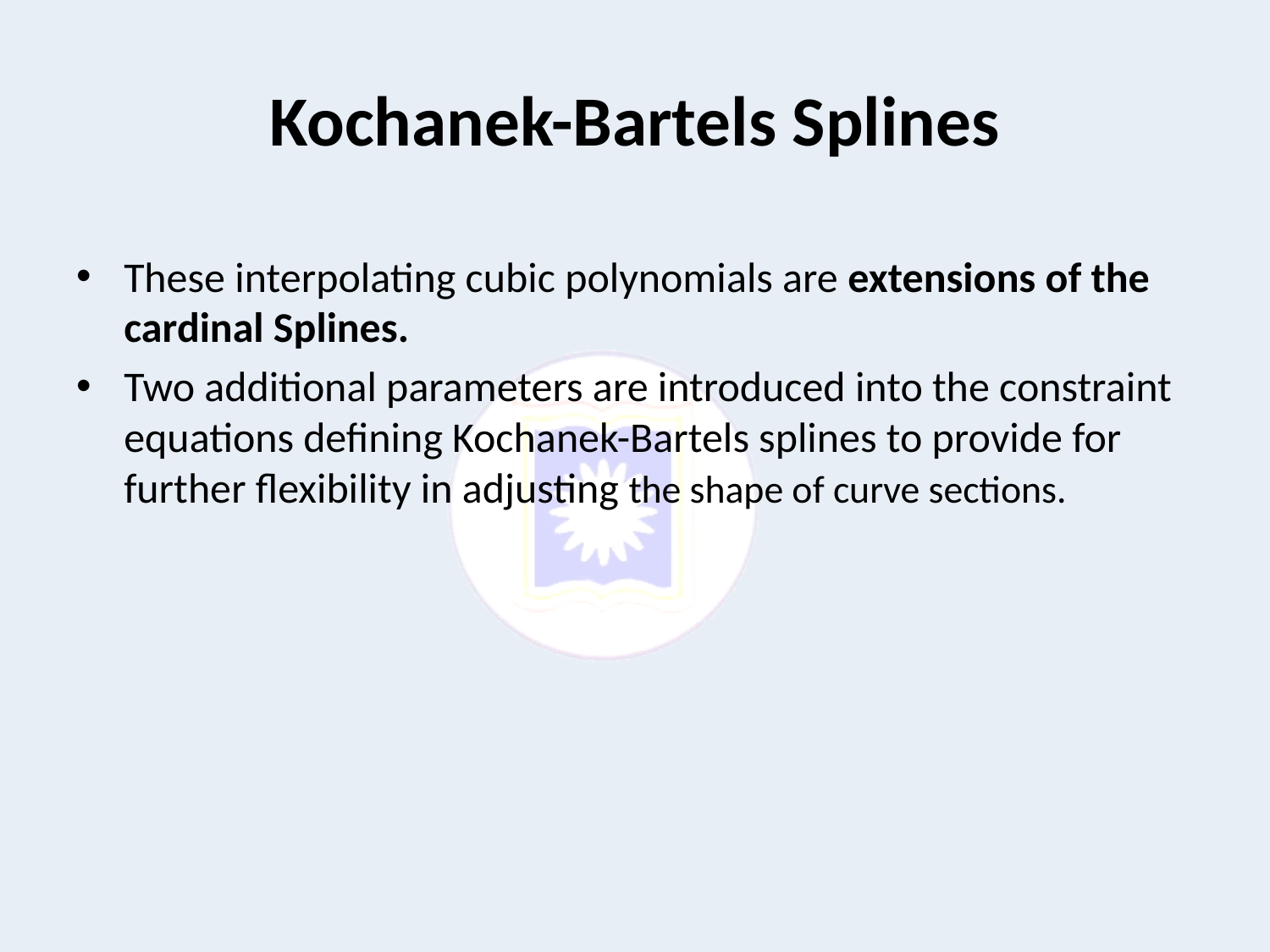

# Kochanek-Bartels Splines
These interpolating cubic polynomials are extensions of the cardinal Splines.
Two additional parameters are introduced into the constraint equations defining Kochanek-Bartels splines to provide for further flexibility in adjusting the shape of curve sections.